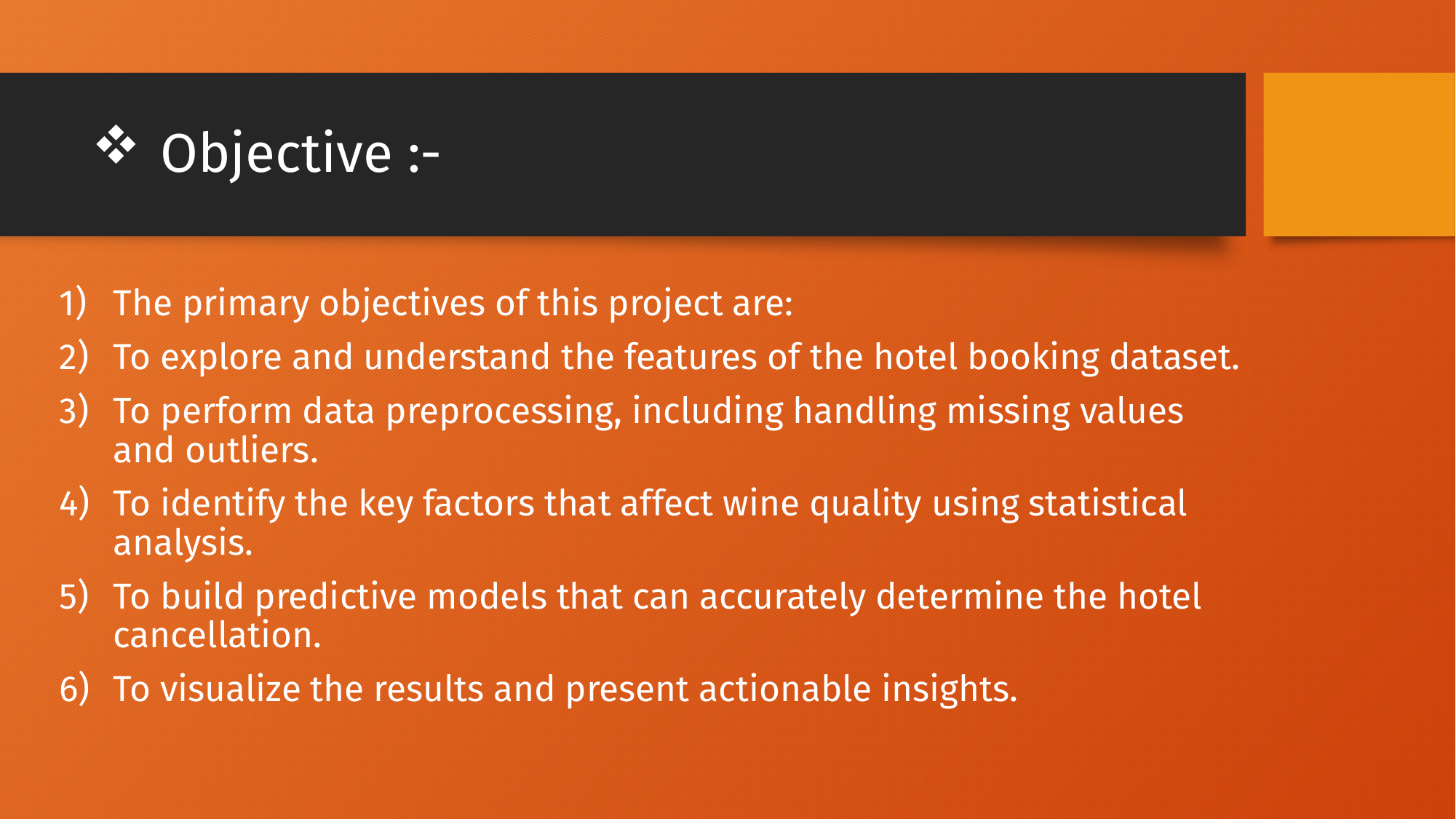

# Objective :-
The primary objectives of this project are:
To explore and understand the features of the hotel booking dataset.
To perform data preprocessing, including handling missing values and outliers.
To identify the key factors that affect wine quality using statistical analysis.
To build predictive models that can accurately determine the hotel cancellation.
To visualize the results and present actionable insights.